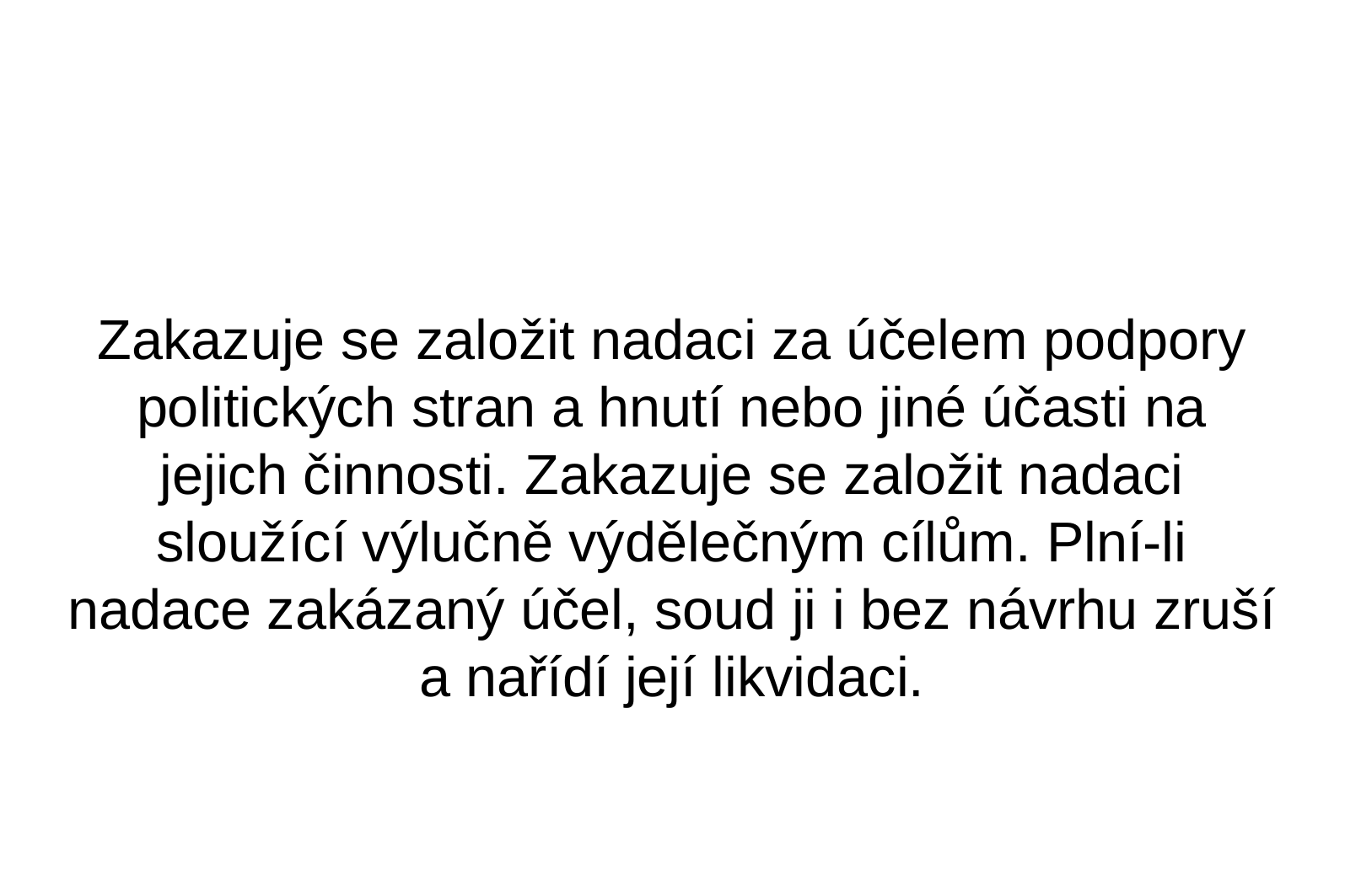

Zakazuje se založit nadaci za účelem podpory politických stran a hnutí nebo jiné účasti na jejich činnosti. Zakazuje se založit nadaci sloužící výlučně výdělečným cílům. Plní-li nadace zakázaný účel, soud ji i bez návrhu zruší a nařídí její likvidaci.